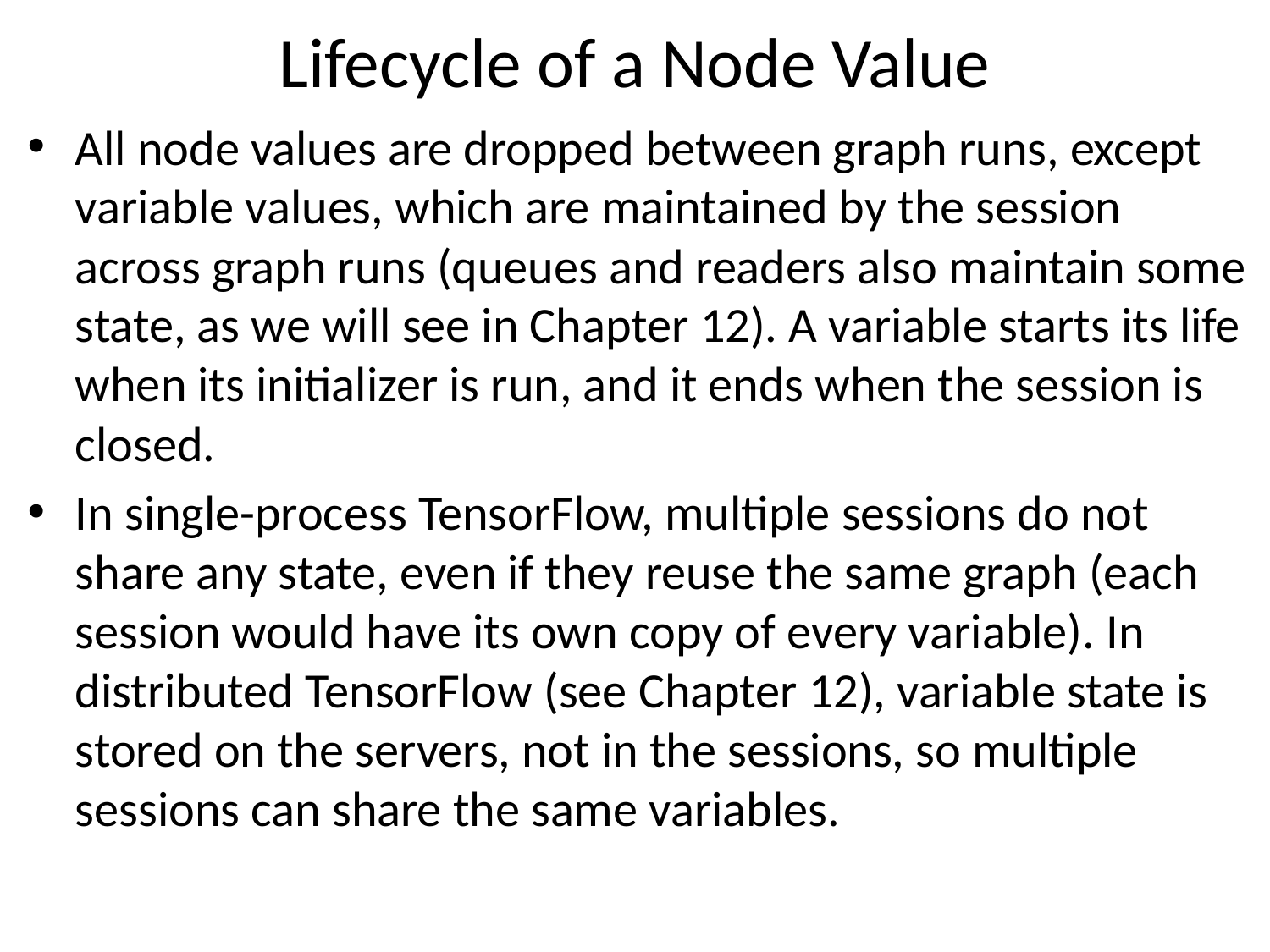

# Lifecycle of a Node Value
All node values are dropped between graph runs, except variable values, which are maintained by the session across graph runs (queues and readers also maintain some state, as we will see in Chapter 12). A variable starts its life when its initializer is run, and it ends when the session is closed.
In single-process TensorFlow, multiple sessions do not share any state, even if they reuse the same graph (each session would have its own copy of every variable). In distributed TensorFlow (see Chapter 12), variable state is stored on the servers, not in the sessions, so multiple sessions can share the same variables.